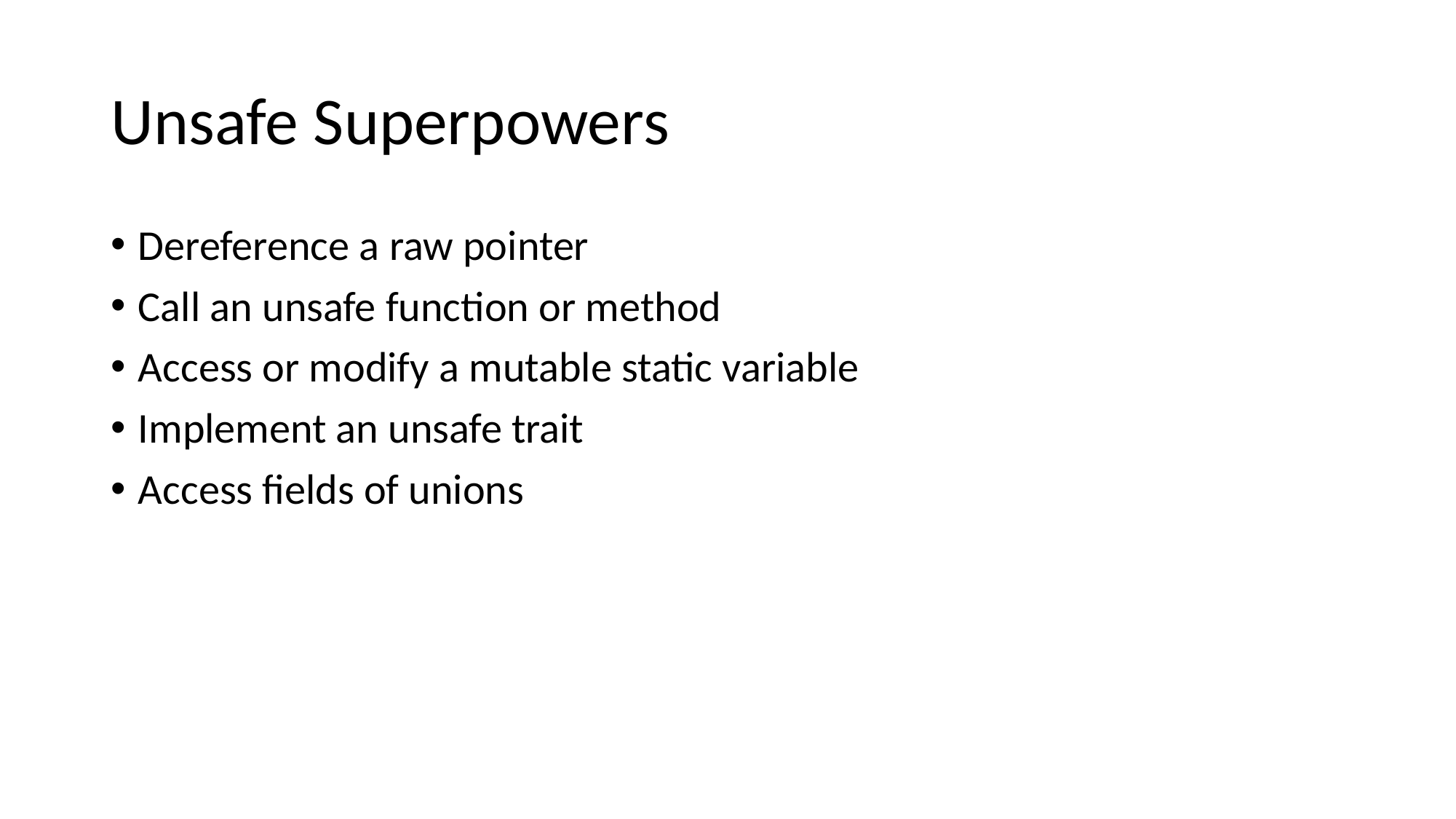

# Unsafe Superpowers
Dereference a raw pointer
Call an unsafe function or method
Access or modify a mutable static variable
Implement an unsafe trait
Access fields of unions